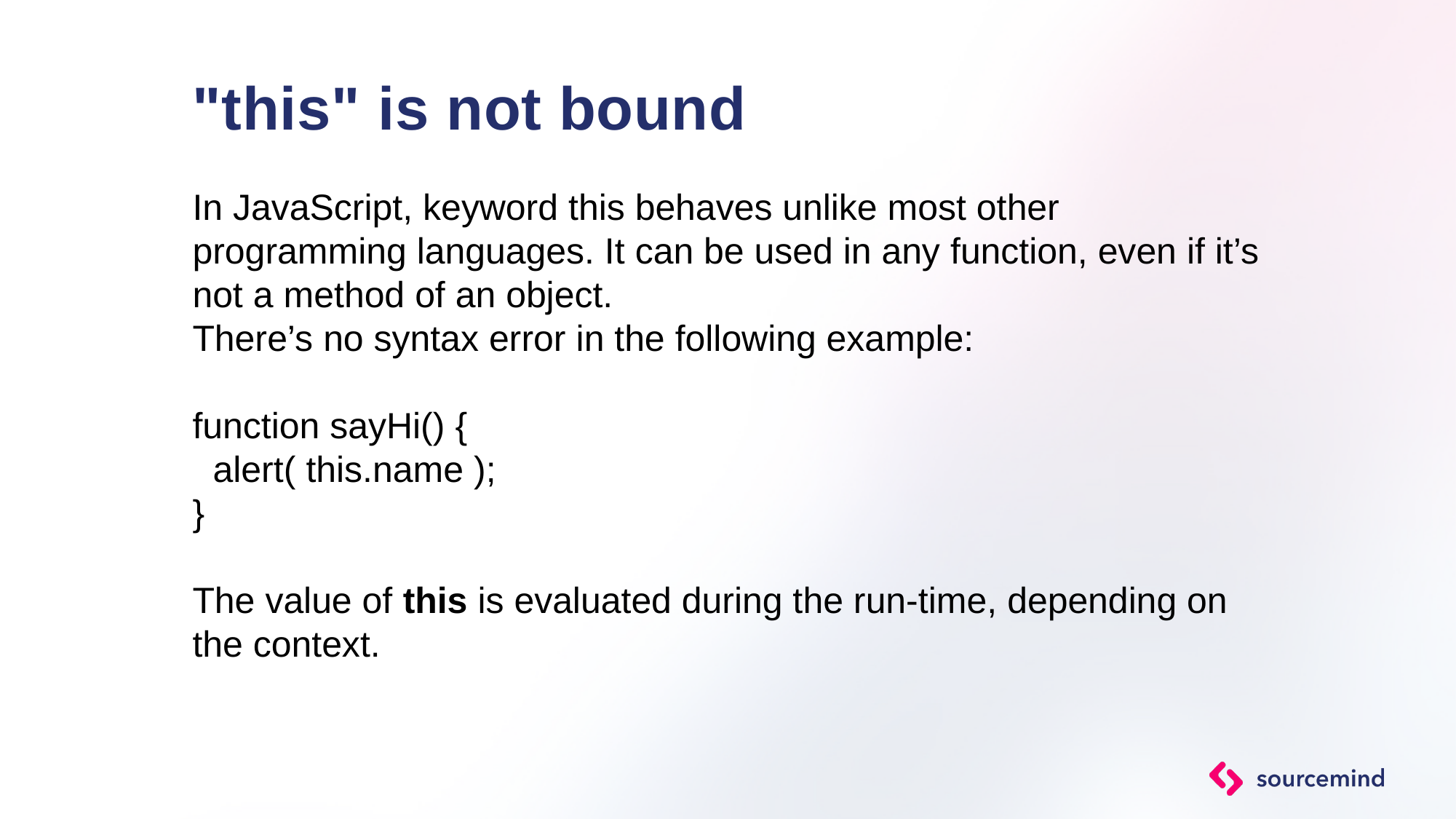

# "this" is not bound
In JavaScript, keyword this behaves unlike most other programming languages. It can be used in any function, even if it’s not a method of an object.
There’s no syntax error in the following example:

function sayHi() {
  alert( this.name );
}

The value of this is evaluated during the run-time, depending on the context.